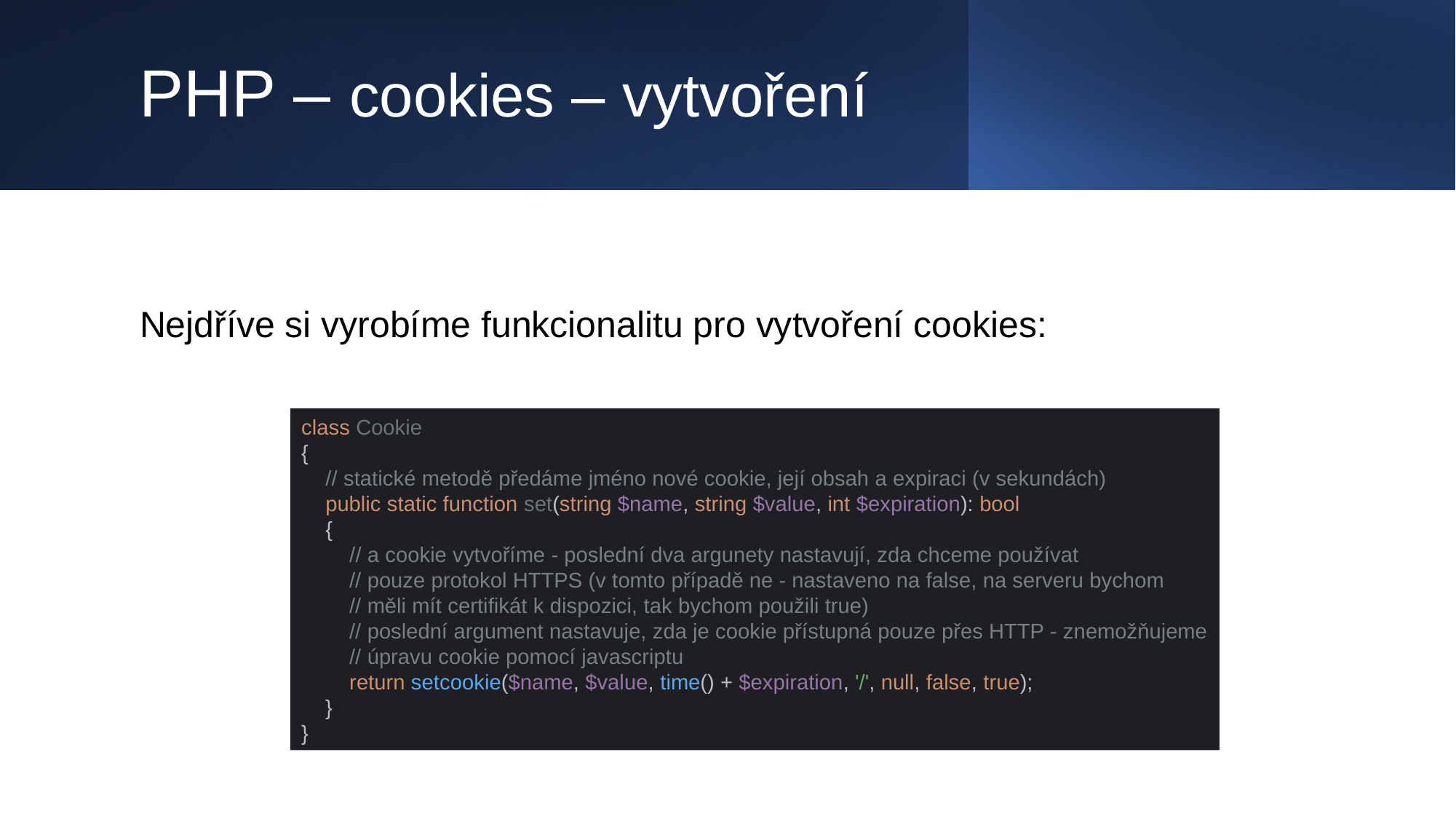

# PHP – cookies – vytvoření
Nejdříve si vyrobíme funkcionalitu pro vytvoření cookies:
class Cookie
{
    // statické metodě předáme jméno nové cookie, její obsah a expiraci (v sekundách)
    public static function set(string $name, string $value, int $expiration): bool
    {
        // a cookie vytvoříme - poslední dva argunety nastavují, zda chceme používat
        // pouze protokol HTTPS (v tomto případě ne - nastaveno na false, na serveru bychom
        // měli mít certifikát k dispozici, tak bychom použili true)
        // poslední argument nastavuje, zda je cookie přístupná pouze přes HTTP - znemožňujeme
        // úpravu cookie pomocí javascriptu
        return setcookie($name, $value, time() + $expiration, '/', null, false, true);
    }
}